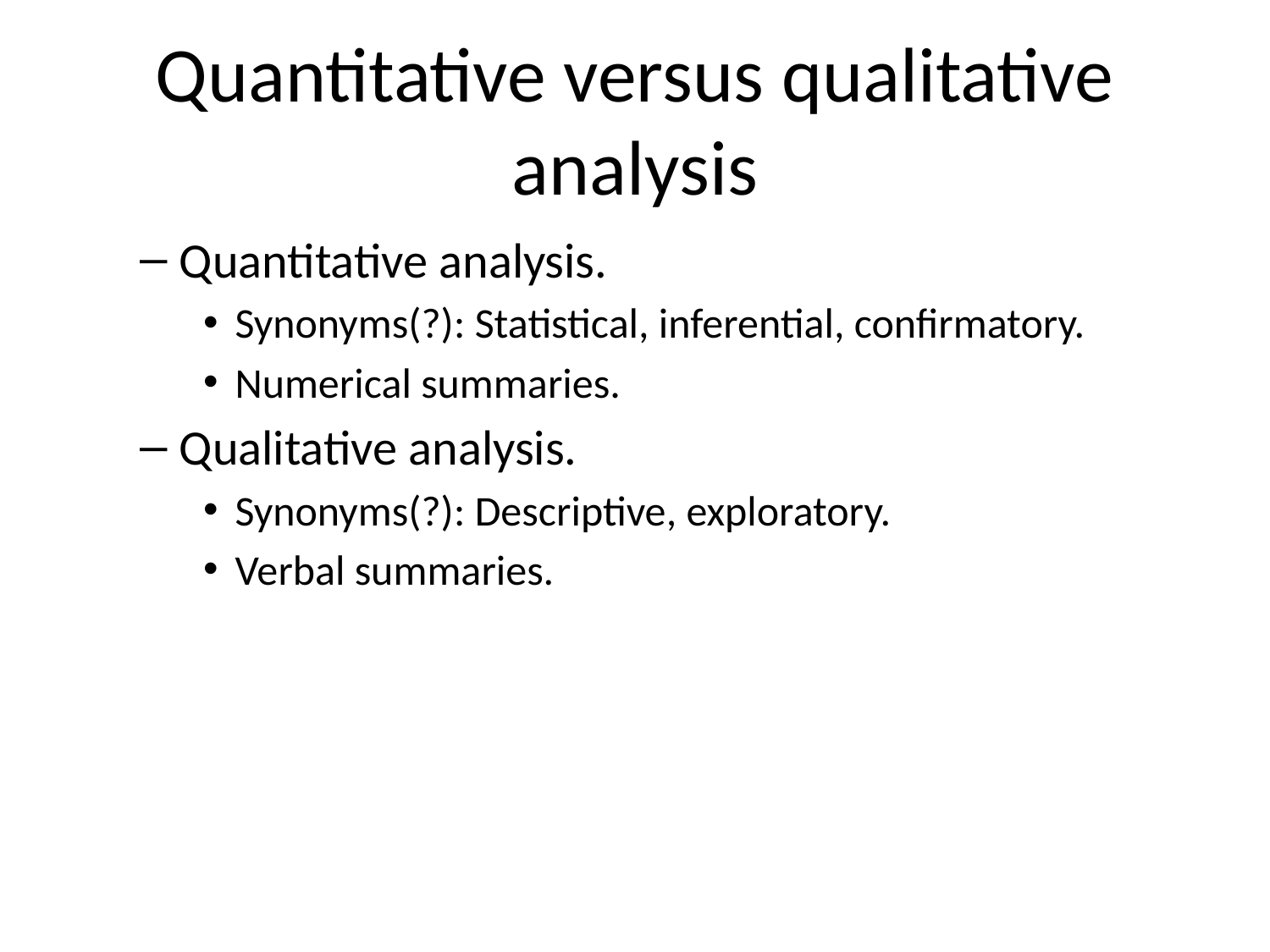

# Quantitative versus qualitative analysis
Quantitative analysis.
Synonyms(?): Statistical, inferential, confirmatory.
Numerical summaries.
Qualitative analysis.
Synonyms(?): Descriptive, exploratory.
Verbal summaries.